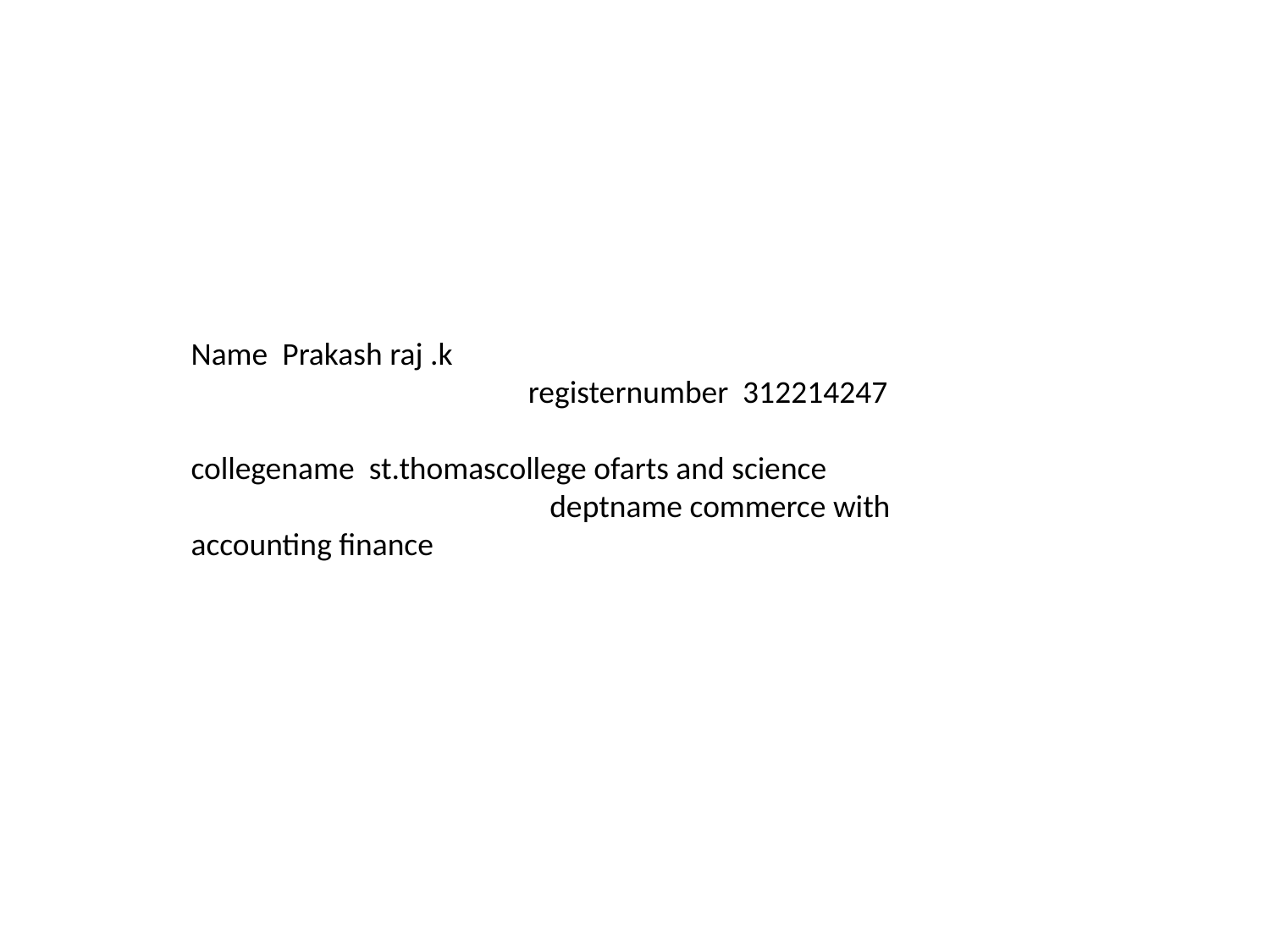

Name  Prakash raj .k                                                                                                                registernumber  312214247                                                                                                    collegename  st.thomascollege ofarts and science                                                               deptname commerce with accounting finance